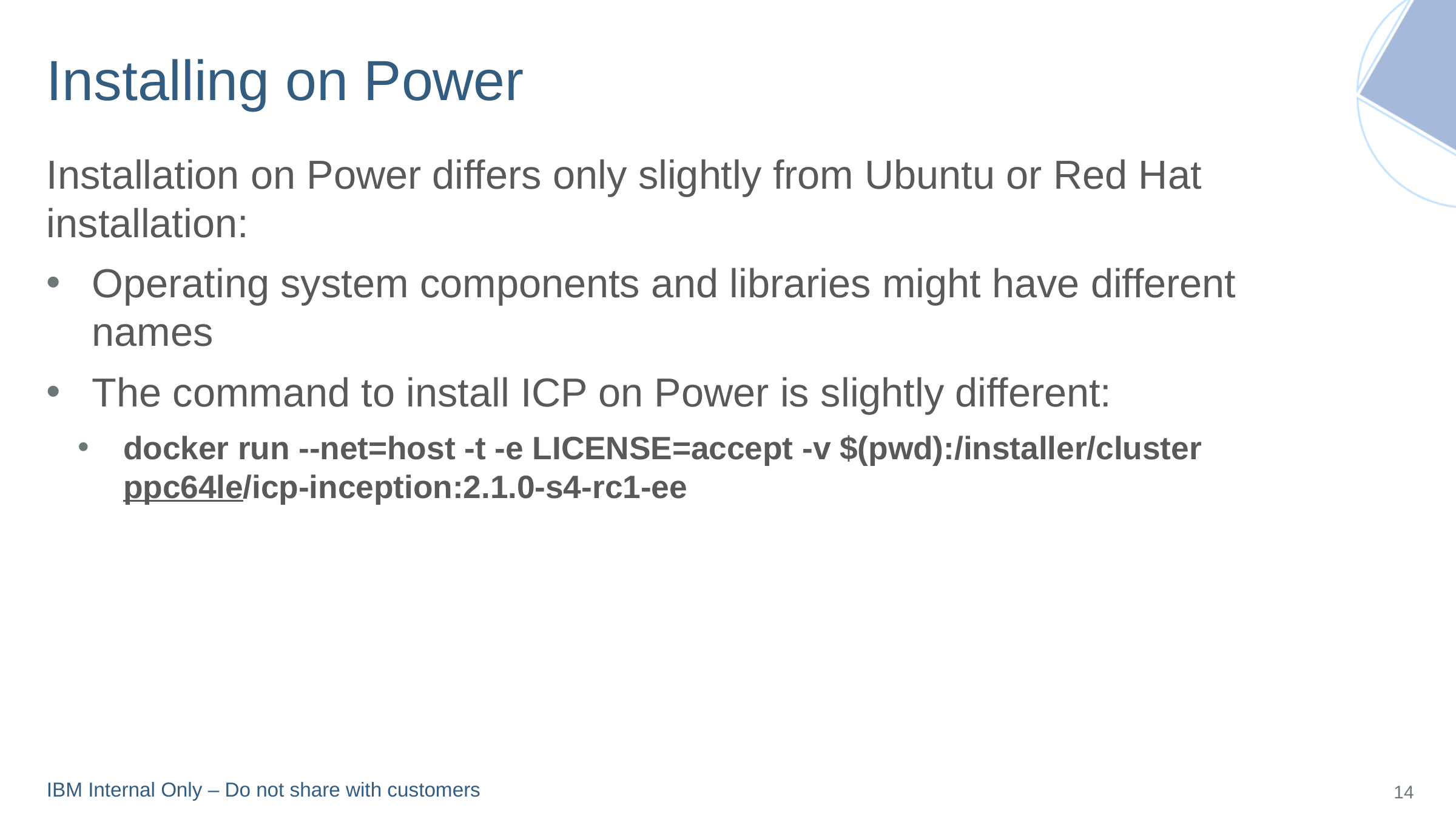

# Installing on Power
Installation on Power differs only slightly from Ubuntu or Red Hat installation:
Operating system components and libraries might have different names
The command to install ICP on Power is slightly different:
docker run --net=host -t -e LICENSE=accept -v $(pwd):/installer/cluster ppc64le/icp-inception:2.1.0-s4-rc1-ee
14